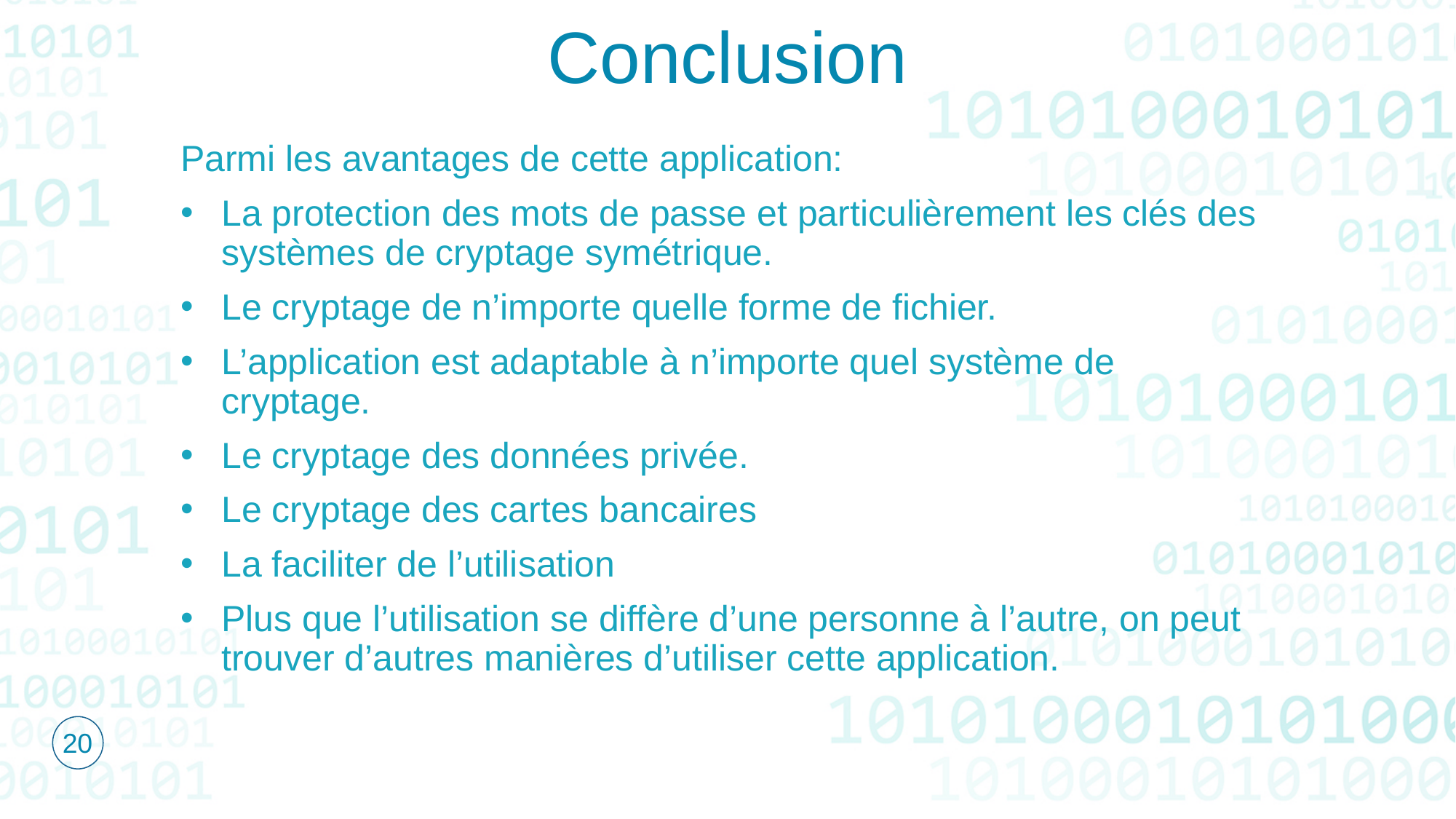

Conclusion
Parmi les avantages de cette application:
La protection des mots de passe et particulièrement les clés des systèmes de cryptage symétrique.
Le cryptage de n’importe quelle forme de fichier.
L’application est adaptable à n’importe quel système de cryptage.
Le cryptage des données privée.
Le cryptage des cartes bancaires
La faciliter de l’utilisation
Plus que l’utilisation se diffère d’une personne à l’autre, on peut trouver d’autres manières d’utiliser cette application.